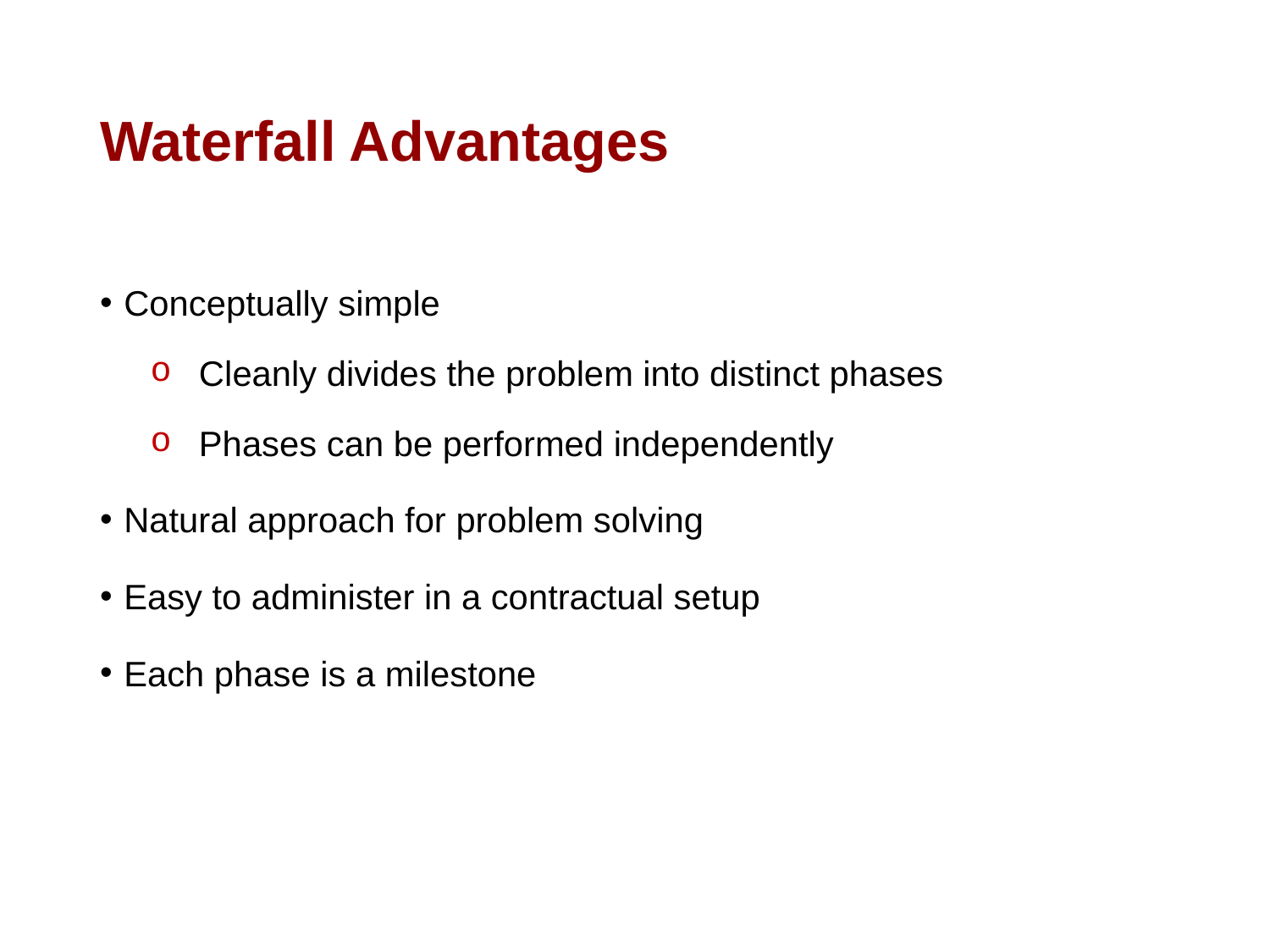

# Waterfall Advantages
Conceptually simple
Cleanly divides the problem into distinct phases
Phases can be performed independently
Natural approach for problem solving
Easy to administer in a contractual setup
Each phase is a milestone